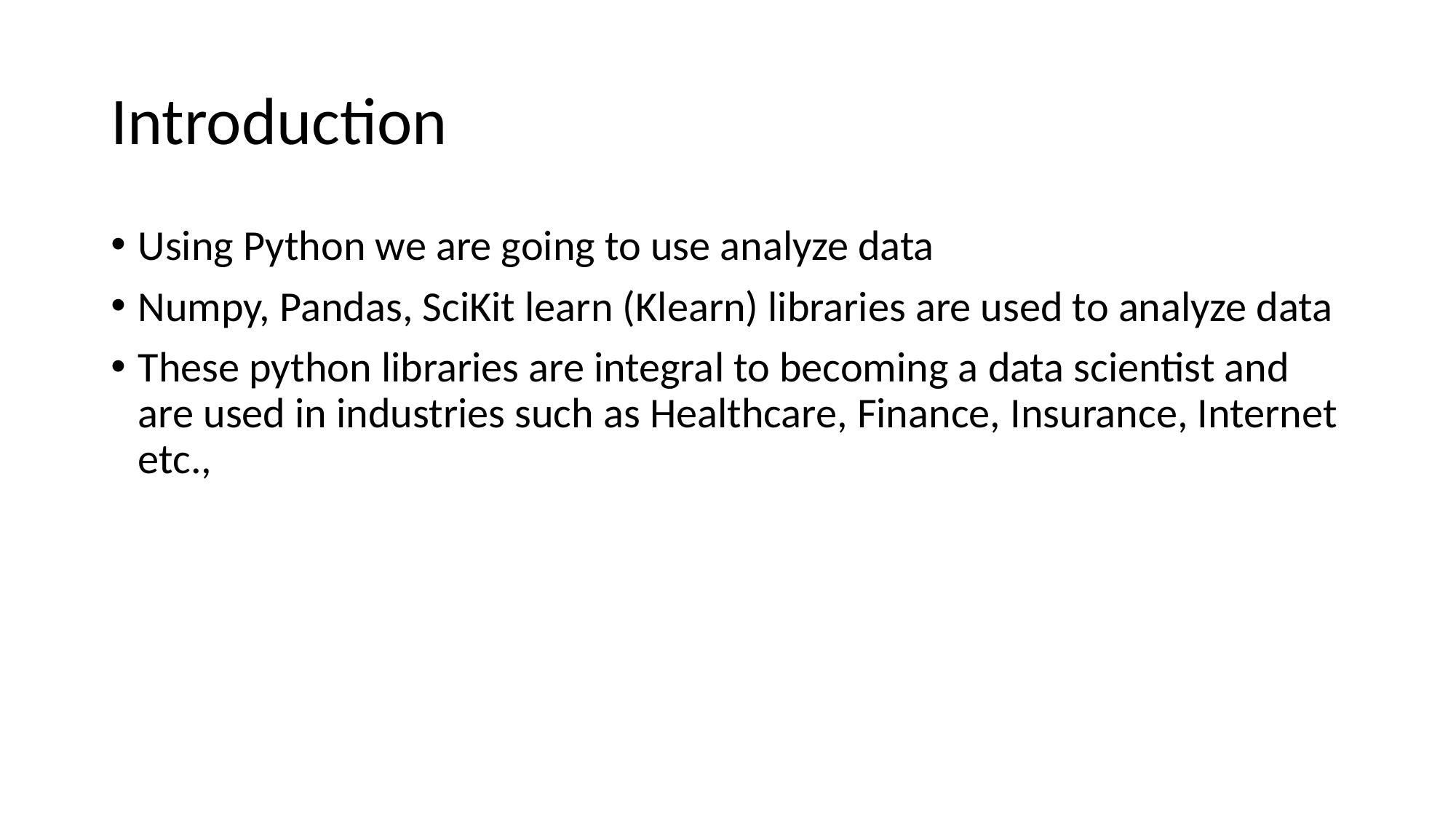

# Introduction
Using Python we are going to use analyze data
Numpy, Pandas, SciKit learn (Klearn) libraries are used to analyze data
These python libraries are integral to becoming a data scientist and are used in industries such as Healthcare, Finance, Insurance, Internet etc.,